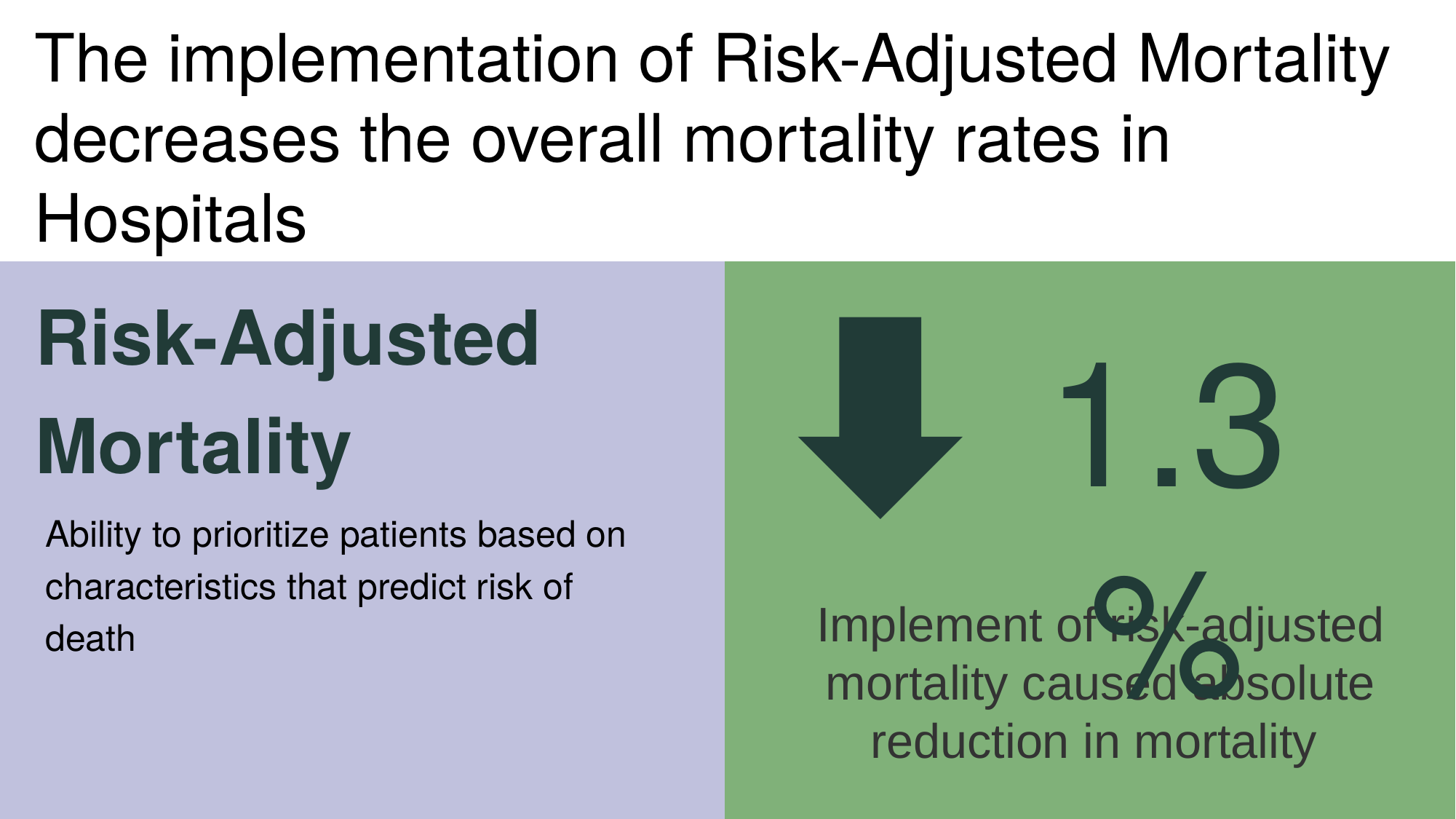

The implementation of Risk-Adjusted Mortality decreases the overall mortality rates in Hospitals

Risk-Adjusted Mortality
1.3%

Ability to prioritize patients based on characteristics that predict risk of death
Implement of risk-adjusted mortality caused absolute reduction in mortality